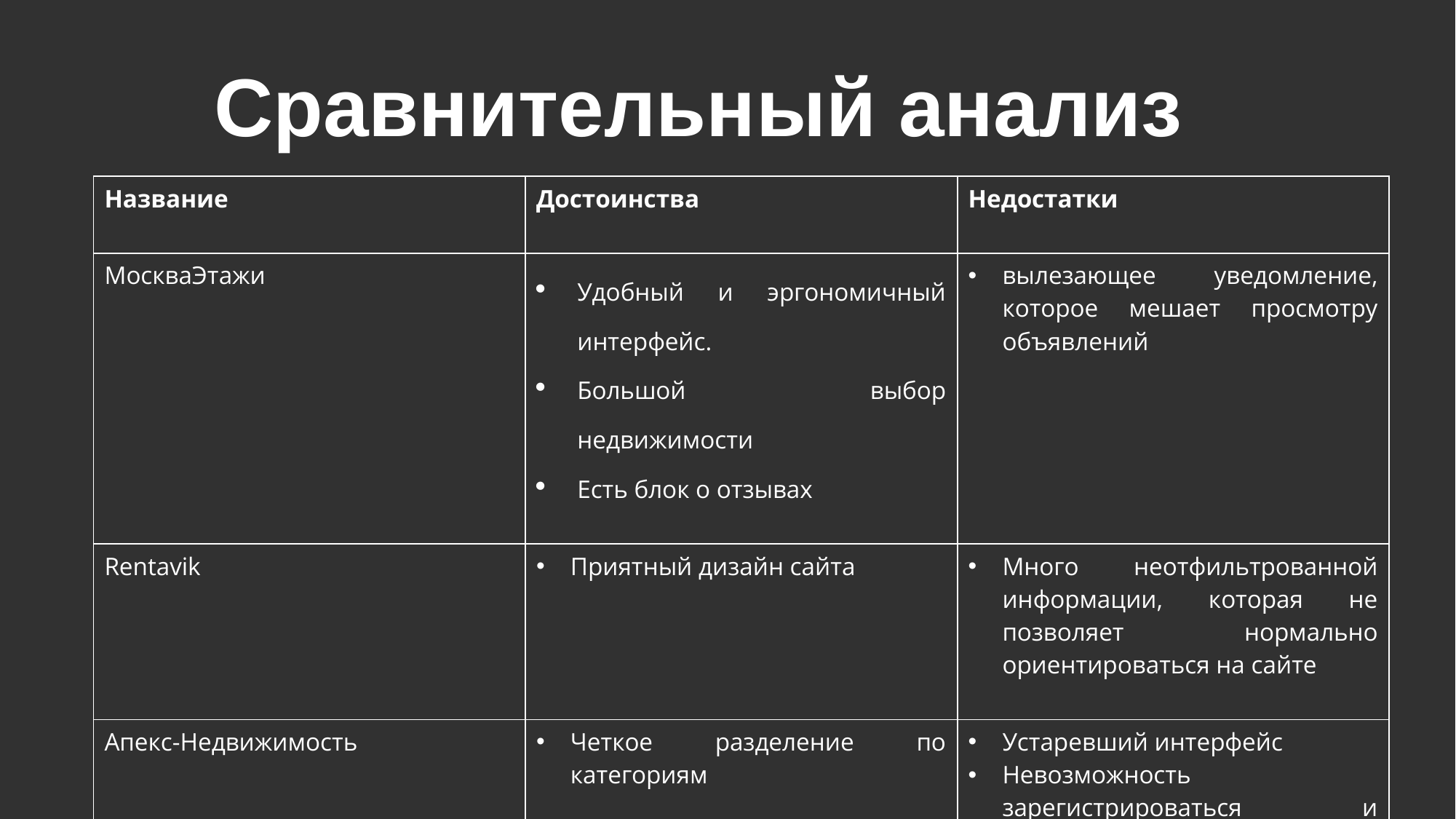

Сравнительный анализ
| Название | Достоинства | Недостатки |
| --- | --- | --- |
| МоскваЭтажи | Удобный и эргономичный интерфейс. Большой выбор недвижимости Есть блок о отзывах | вылезающее уведомление, которое мешает просмотру объявлений |
| Rentavik | Приятный дизайн сайта | Много неотфильтрованной информации, которая не позволяет нормально ориентироваться на сайте |
| Апекс-Недвижимость | Четкое разделение по категориям | Устаревший интерфейс Невозможность зарегистрироваться и выложить свое объявление |